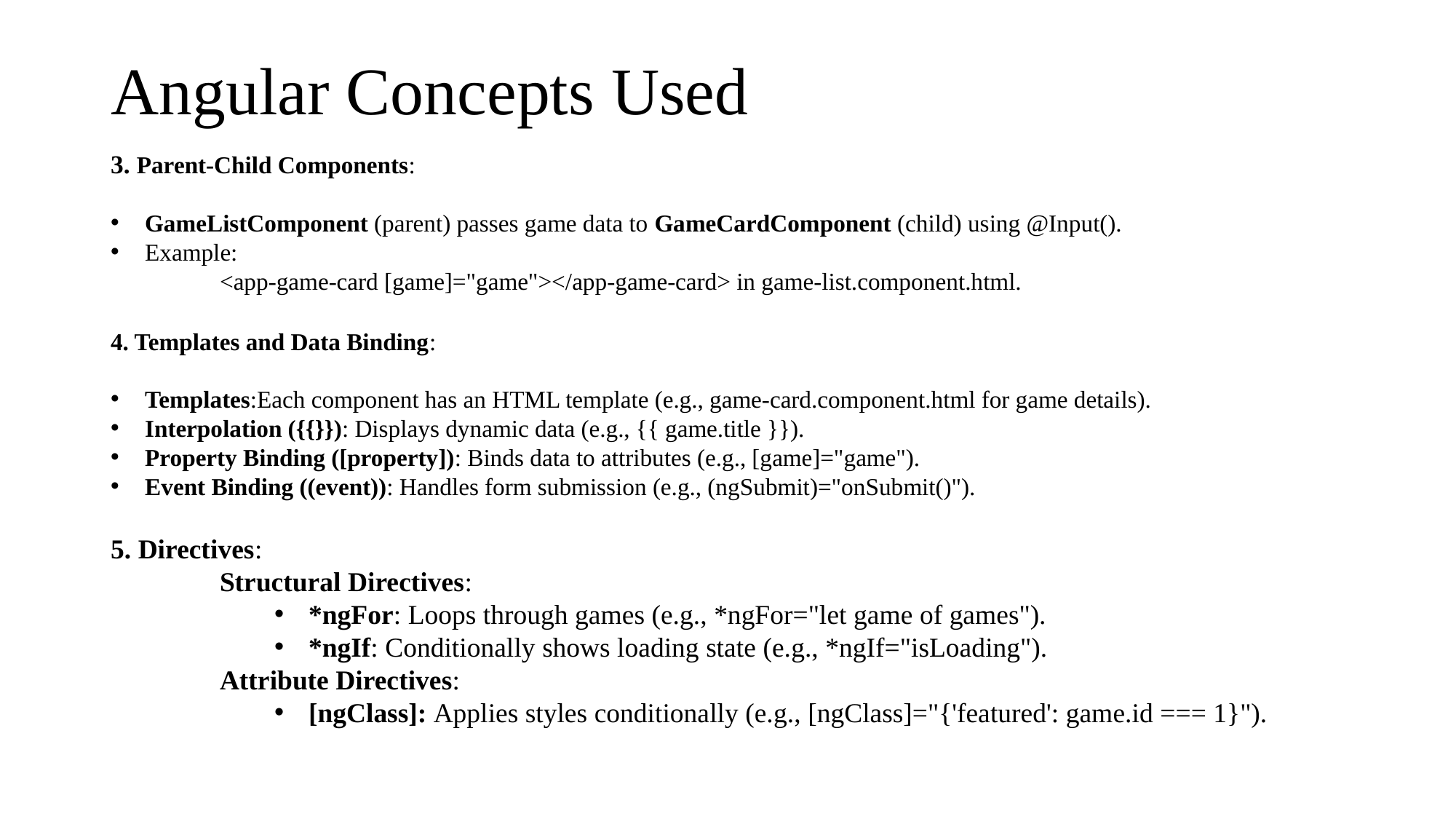

# Angular Concepts Used
3. Parent-Child Components:

GameListComponent (parent) passes game data to GameCardComponent (child) using @Input().
Example:
	<app-game-card [game]="game"></app-game-card> in game-list.component.html.

4. Templates and Data Binding:

Templates:Each component has an HTML template (e.g., game-card.component.html for game details).
Interpolation ({{}}): Displays dynamic data (e.g., {{ game.title }}).
Property Binding ([property]): Binds data to attributes (e.g., [game]="game").
Event Binding ((event)): Handles form submission (e.g., (ngSubmit)="onSubmit()").

5. Directives:
	Structural Directives:
*ngFor: Loops through games (e.g., *ngFor="let game of games").
*ngIf: Conditionally shows loading state (e.g., *ngIf="isLoading").
	Attribute Directives:
[ngClass]: Applies styles conditionally (e.g., [ngClass]="{'featured': game.id === 1}").